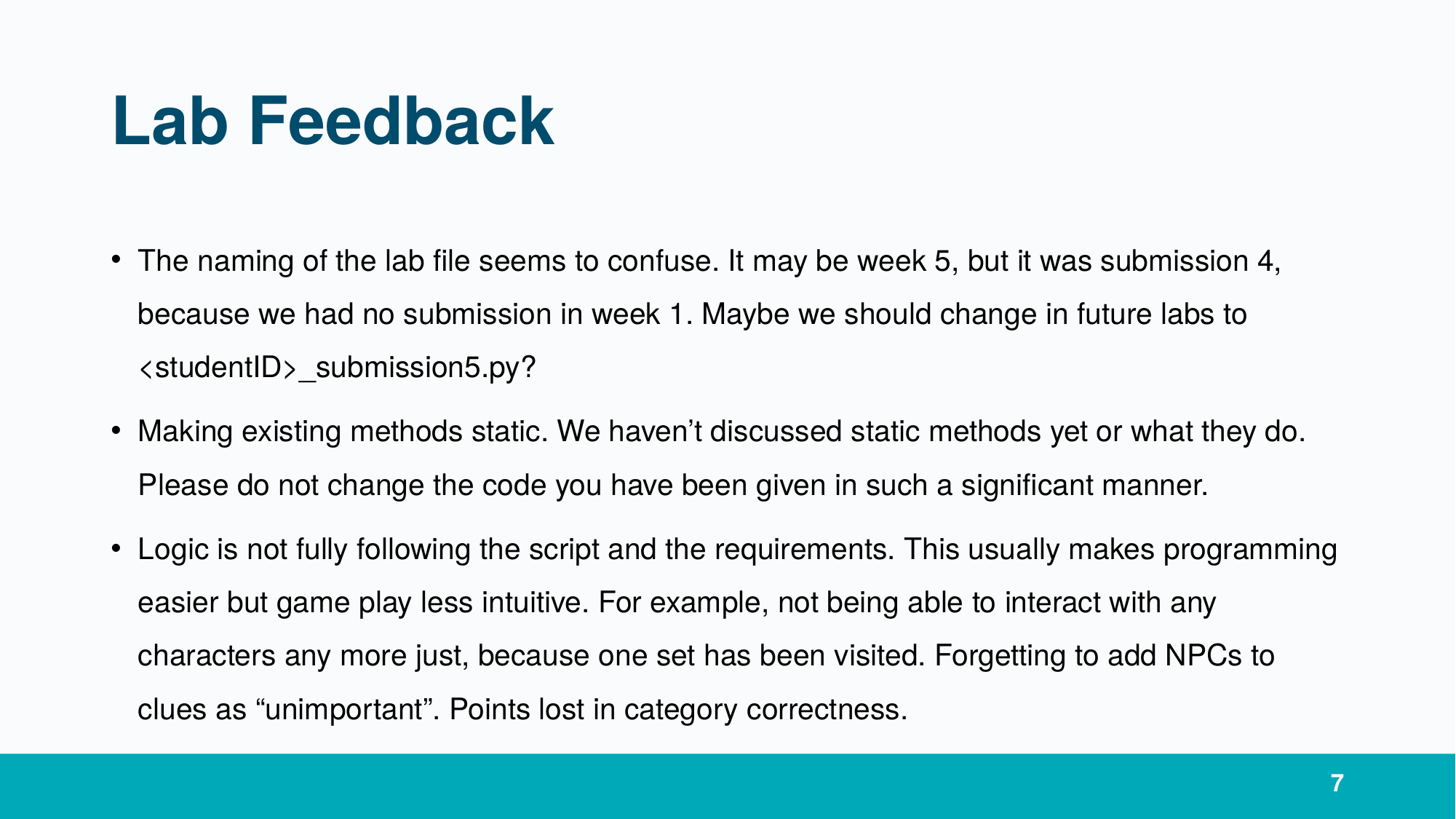

# Lab Feedback
The naming of the lab file seems to confuse. It may be week 5, but it was submission 4, because we had no submission in week 1. Maybe we should change in future labs to <studentID>_submission5.py?
Making existing methods static. We haven’t discussed static methods yet or what they do. Please do not change the code you have been given in such a significant manner.
Logic is not fully following the script and the requirements. This usually makes programming easier but game play less intuitive. For example, not being able to interact with any characters any more just, because one set has been visited. Forgetting to add NPCs to clues as “unimportant”. Points lost in category correctness.

7